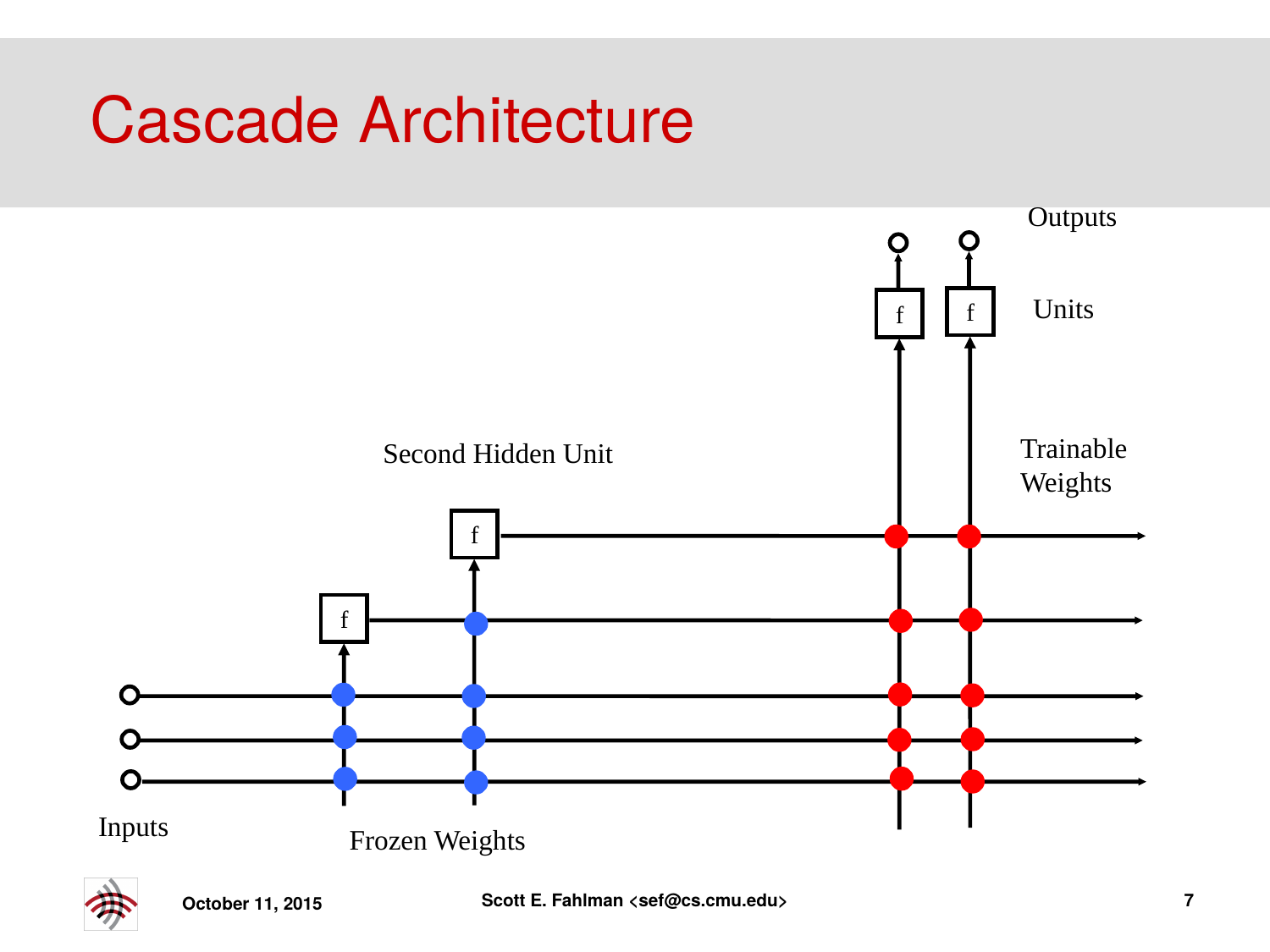

# Cascade Architecture
Outputs

f

Units

f

Trainable
Weights
Second Hidden Unit

f

f

Inputs
Frozen Weights
October 11, 2015
Scott E. Fahlman <sef@cs.cmu.edu>
7